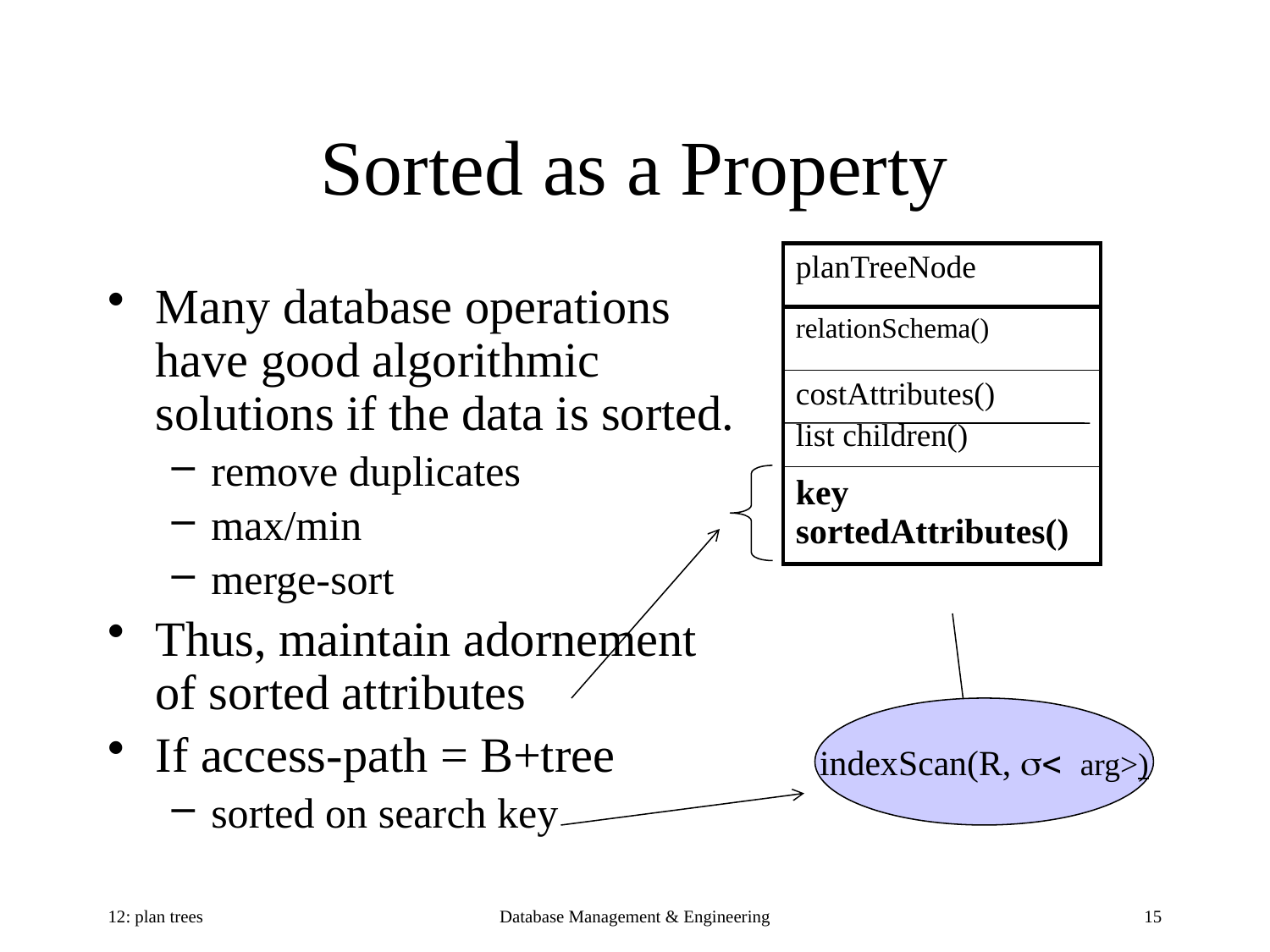

# Sorted as a Property
| planTreeNode |
| --- |
| relationSchema() |
| costAttributes() list children() |
| key sortedAttributes() |
Many database operations have good algorithmic solutions if the data is sorted.
remove duplicates
max/min
merge-sort
Thus, maintain adornement of sorted attributes
If access-path = B+tree
sorted on search key

indexScan(R, σ< arg>)

12: plan trees
Database Management & Engineering
15